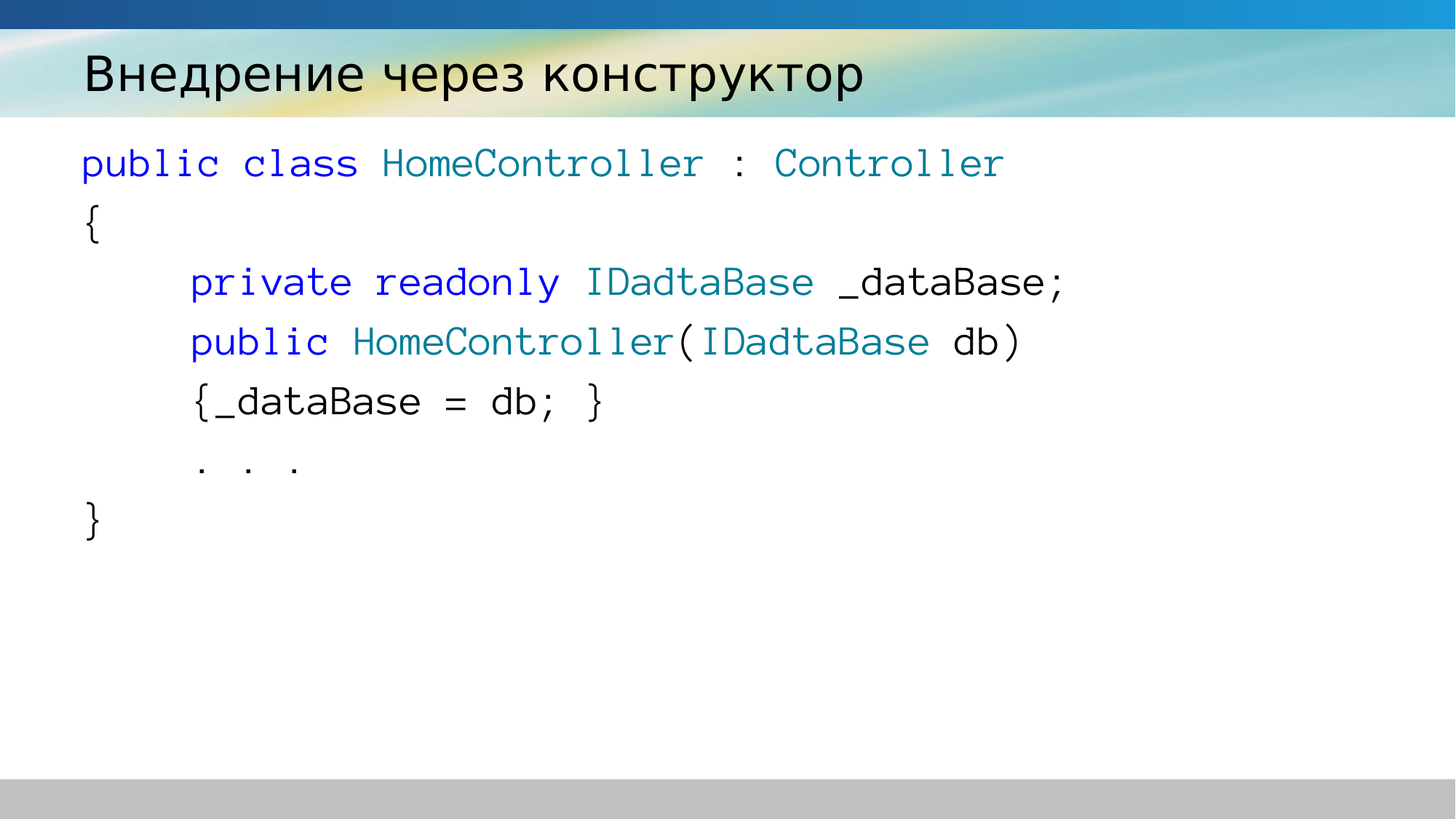

# Внедрение через конструктор
public class HomeController : Controller
{
	private readonly IDadtaBase _dataBase;
	public HomeController(IDadtaBase db)
	{_dataBase = db; }
	. . .
}